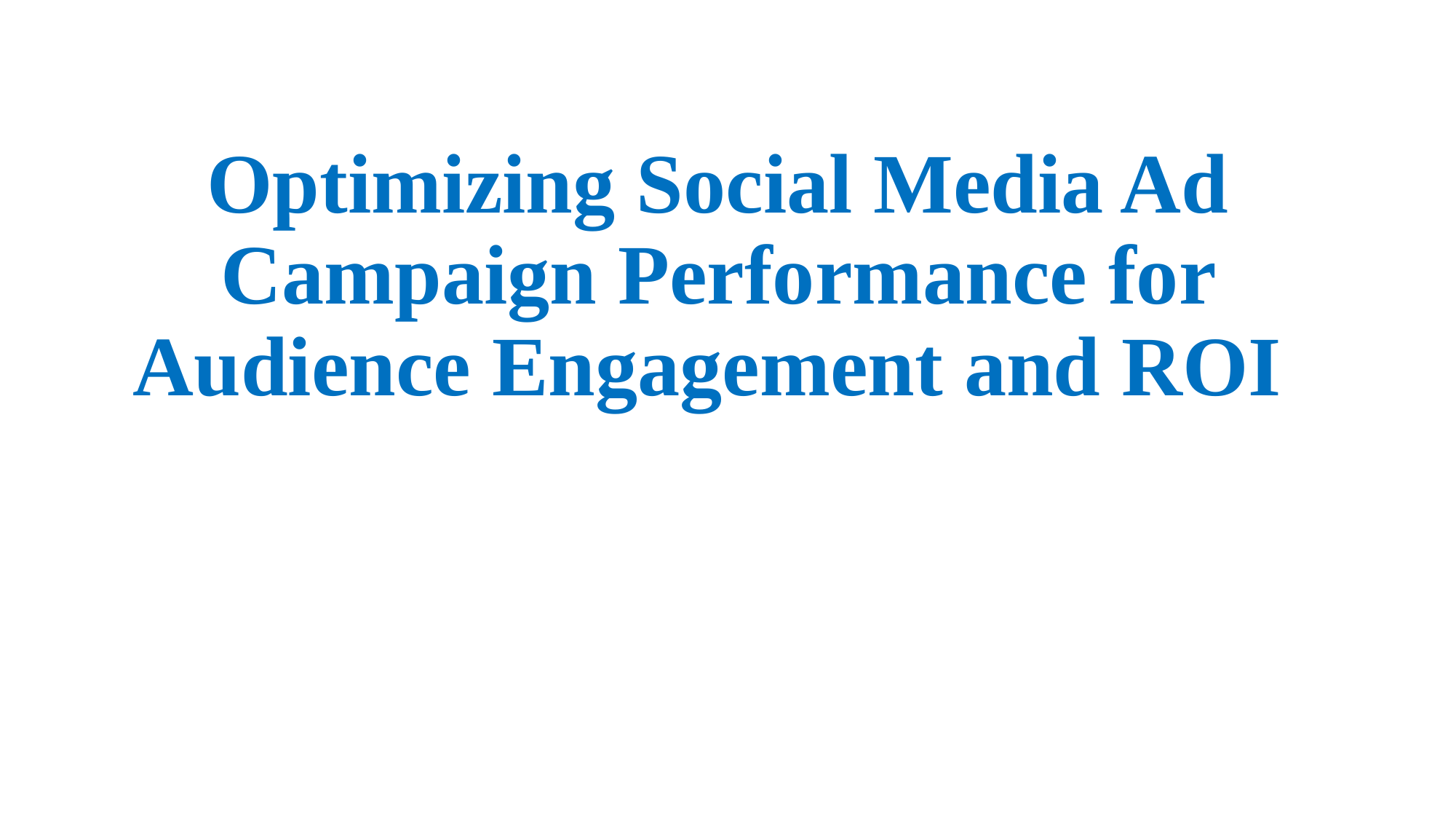

# Optimizing Social Media Ad Campaign Performance for Audience Engagement and ROI